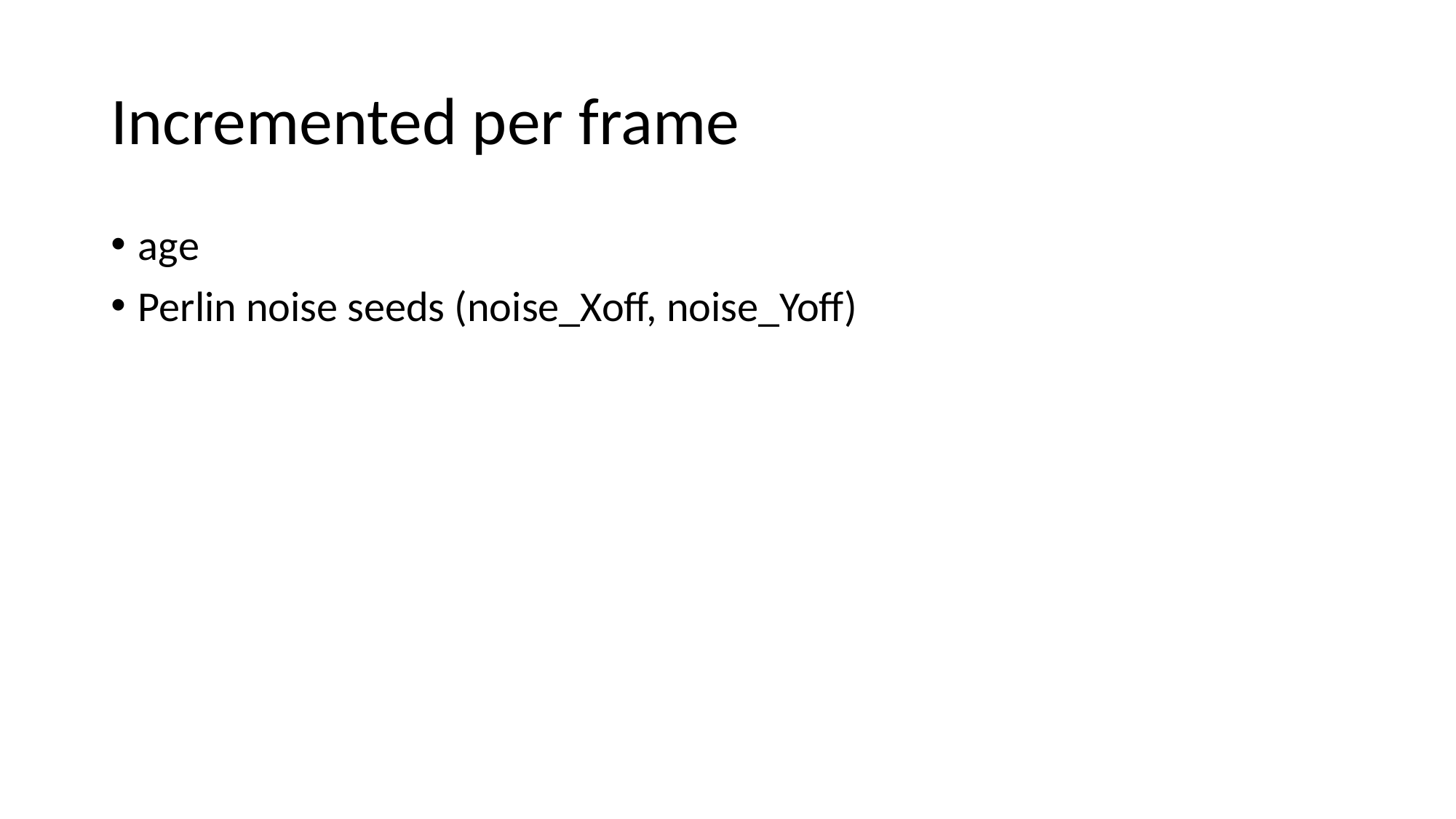

# Incremented per frame
age
Perlin noise seeds (noise_Xoff, noise_Yoff)